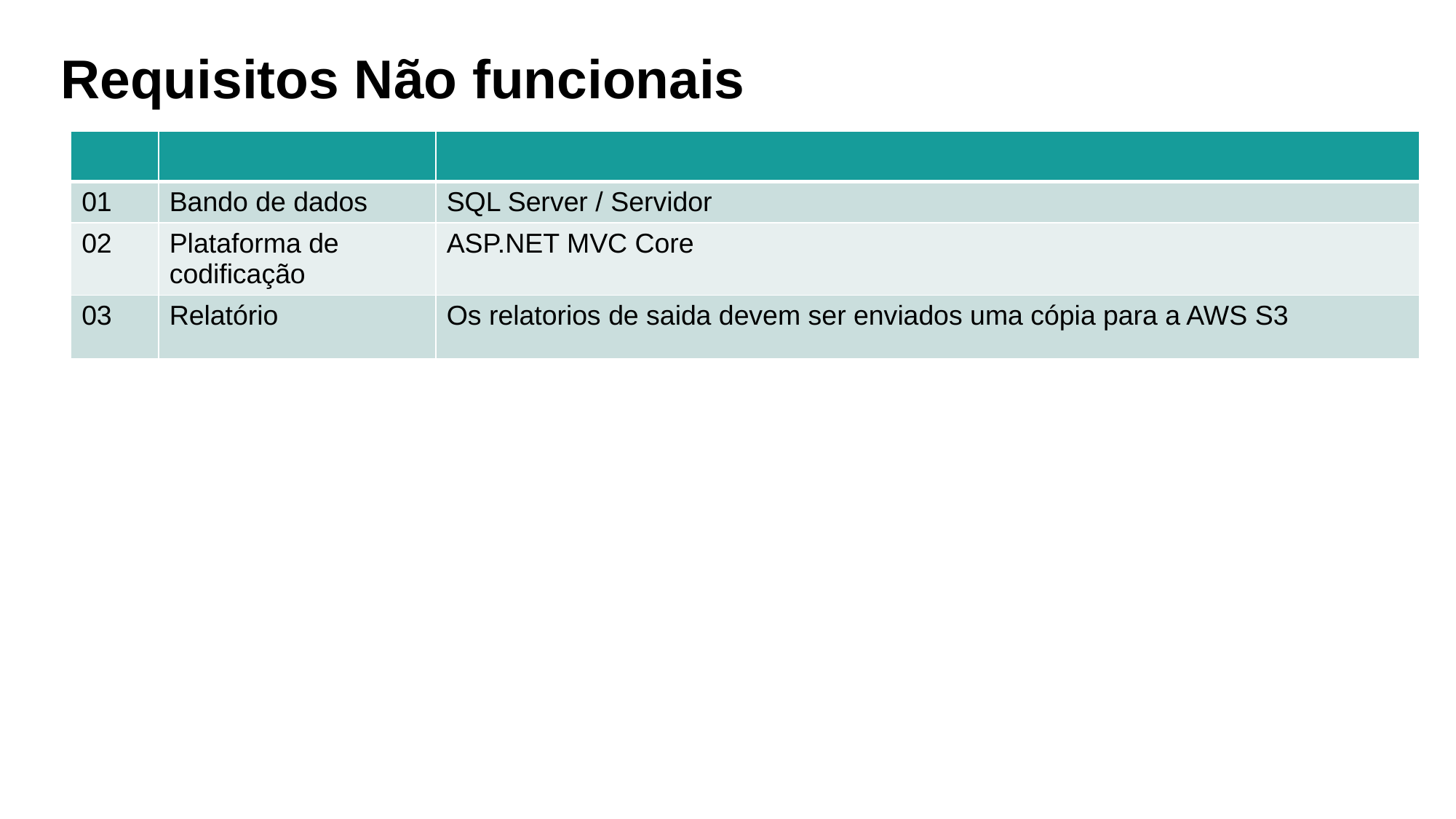

# Requisitos Não funcionais
|  |  |  |
| --- | --- | --- |
| 01 | Bando de dados | SQL Server / Servidor |
| 02 | Plataforma de codificação | ASP.NET MVC Core |
| 03 | Relatório | Os relatorios de saida devem ser enviados uma cópia para a AWS S3 |